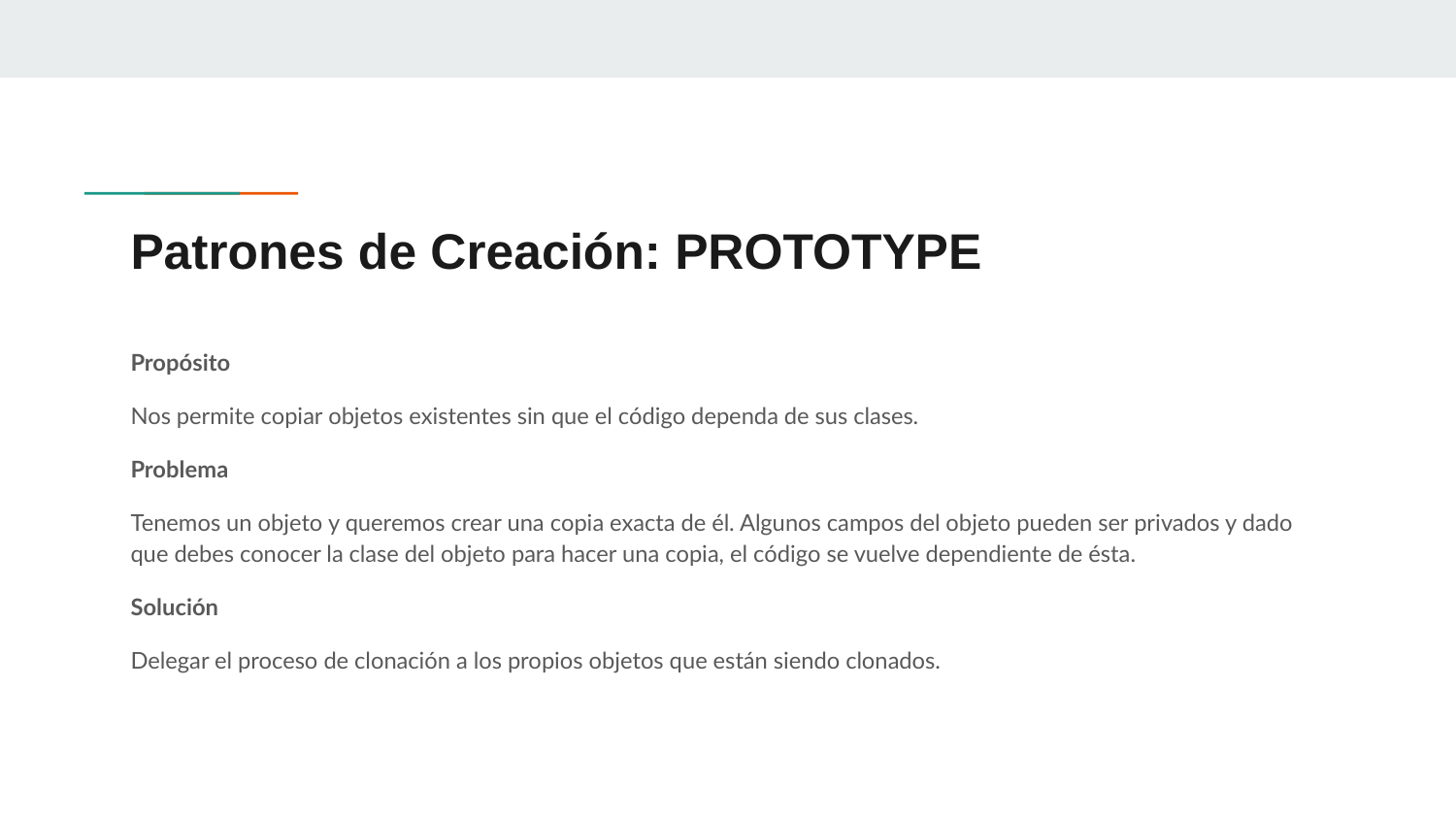

# Patrones de Creación: PROTOTYPE
Propósito
Nos permite copiar objetos existentes sin que el código dependa de sus clases.
Problema
Tenemos un objeto y queremos crear una copia exacta de él. Algunos campos del objeto pueden ser privados y dado que debes conocer la clase del objeto para hacer una copia, el código se vuelve dependiente de ésta.
Solución
Delegar el proceso de clonación a los propios objetos que están siendo clonados.